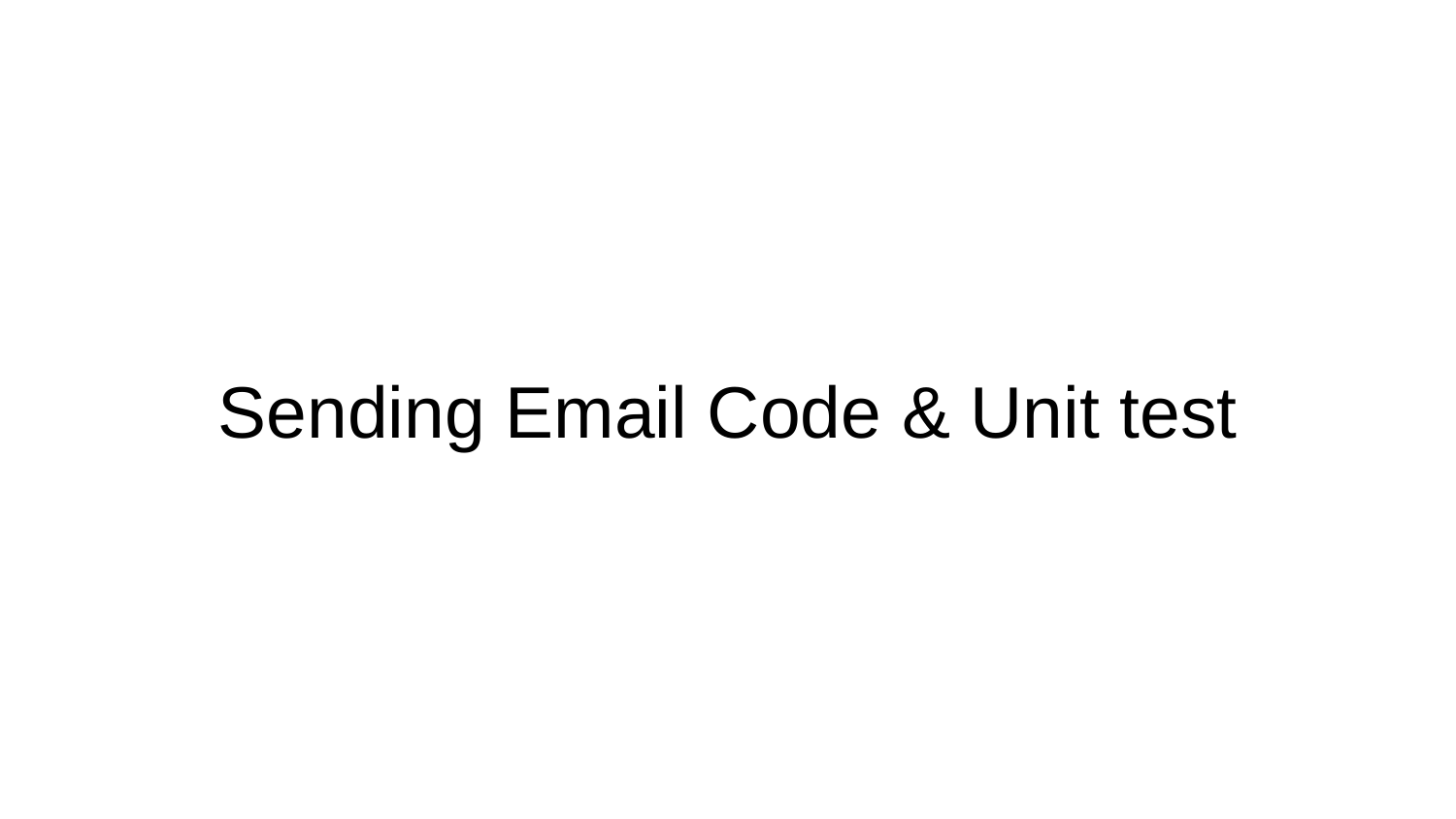

# Sending Email Code & Unit test